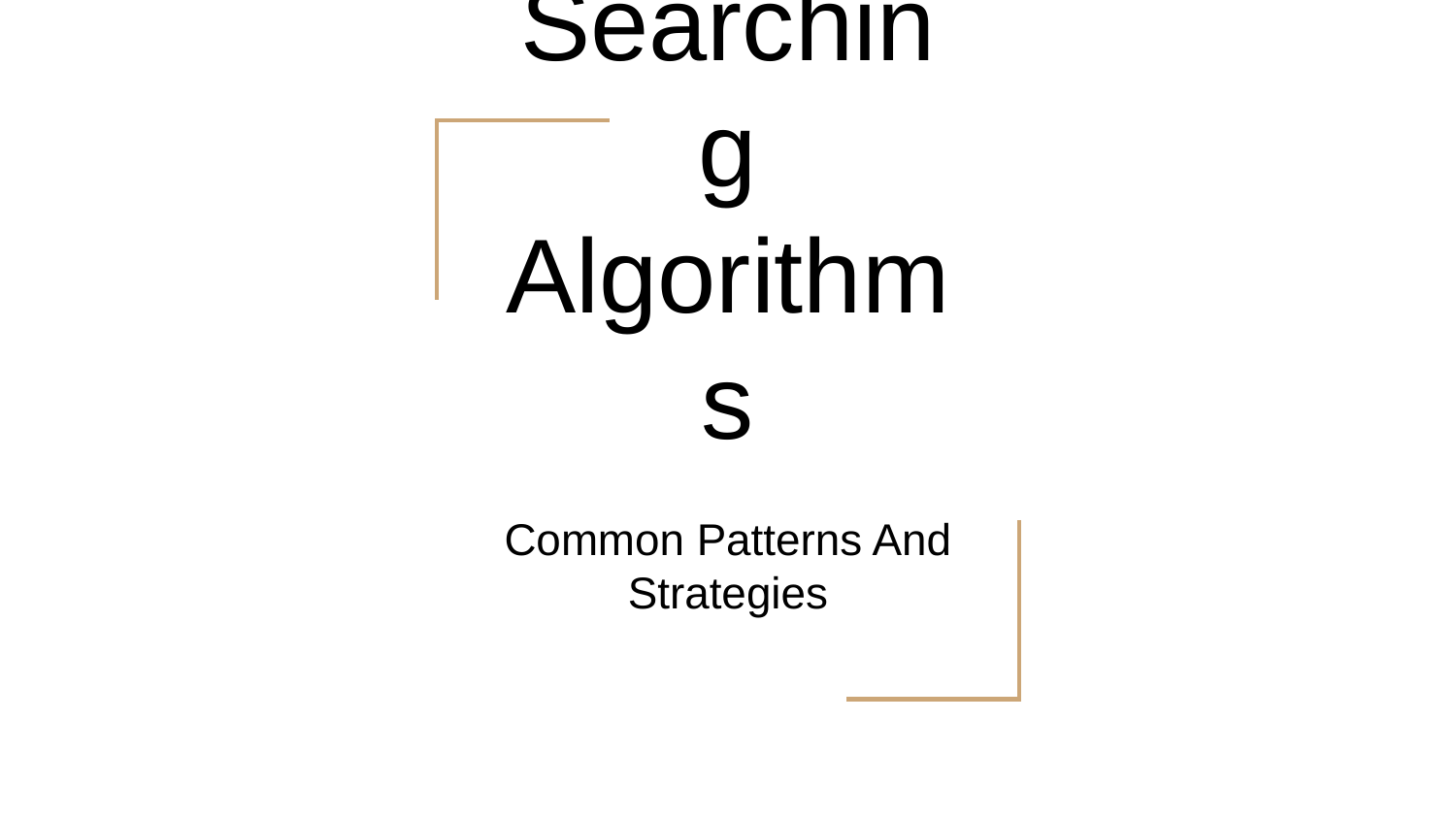

# Searching Algorithms
Common Patterns And Strategies